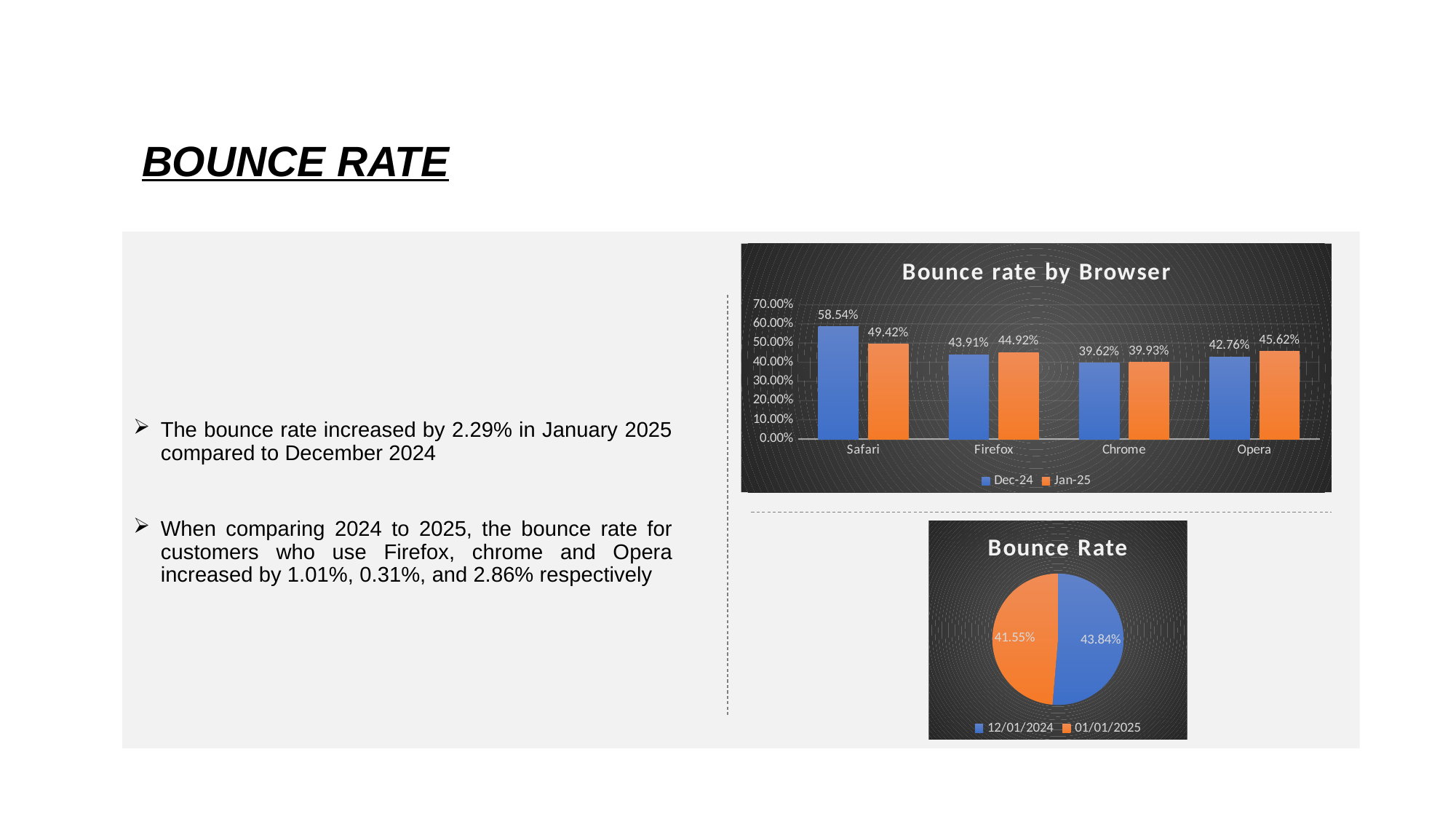

# BOUNCE RATE

### Chart: Bounce rate by Browser

| Category | Dec-24 | Jan-25 |
|---|---|---|
| Safari | 0.5853658537 | 0.4941967819 |
| Firefox | 0.4391217565 | 0.4492362983 |
| Chrome | 0.3962049336 | 0.3992936815 |
| Opera | 0.4275862069 | 0.4562211982 |
The bounce rate increased by 2.29% in January 2025 compared to December 2024

When comparing 2024 to 2025, the bounce rate for customers who use Firefox, chrome and Opera increased by 1.01%, 0.31%, and 2.86% respectively

### Chart: BOUNCE RATE

| Category |
|---|

### Chart: Bounce Rate

| Category |  |
|---|---|
| 45627 | 0.438385178 |
| 45658 | 0.415451499 |